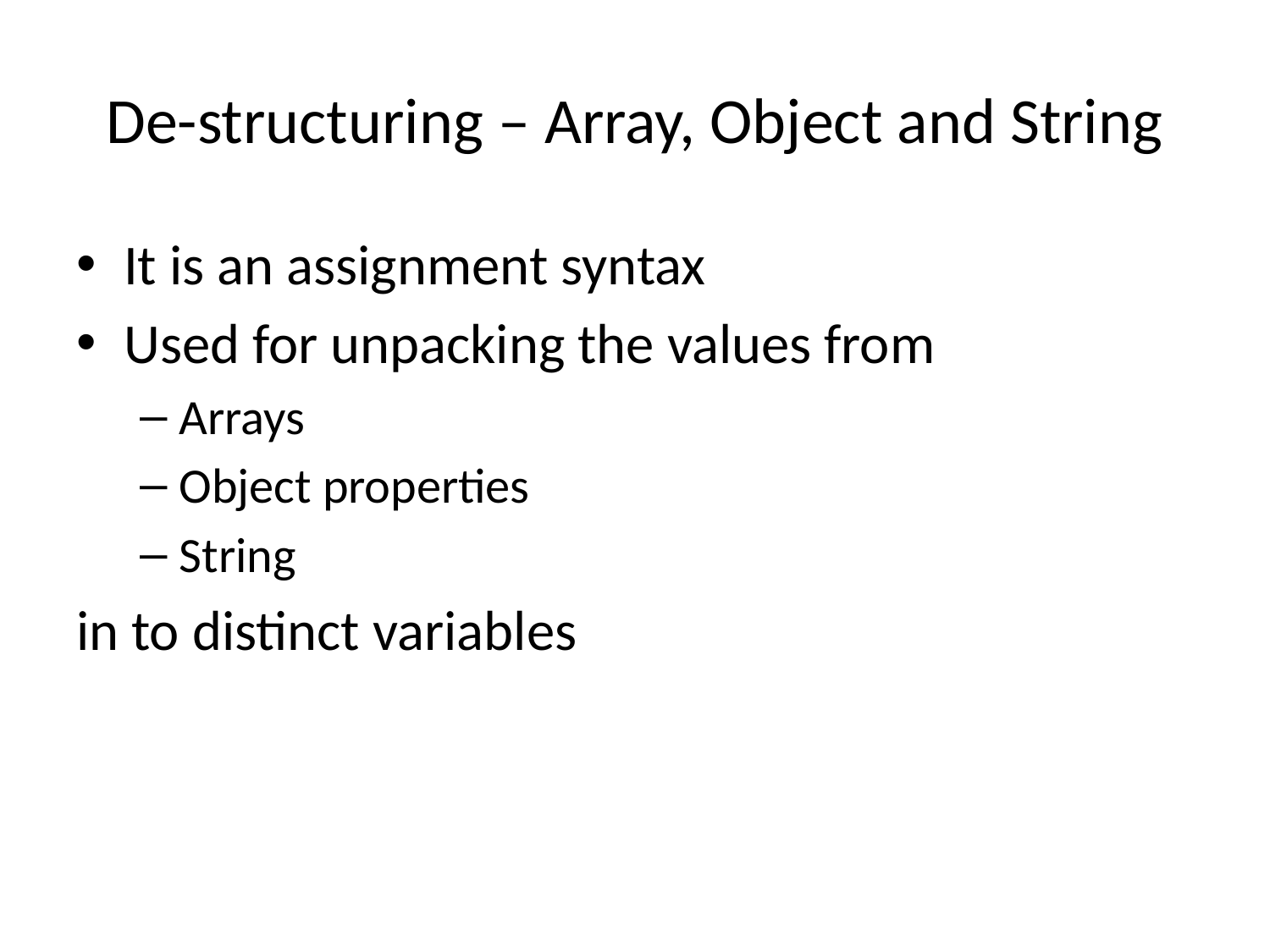

# De-structuring – Array, Object and String
It is an assignment syntax
Used for unpacking the values from
Arrays
Object properties
String
in to distinct variables